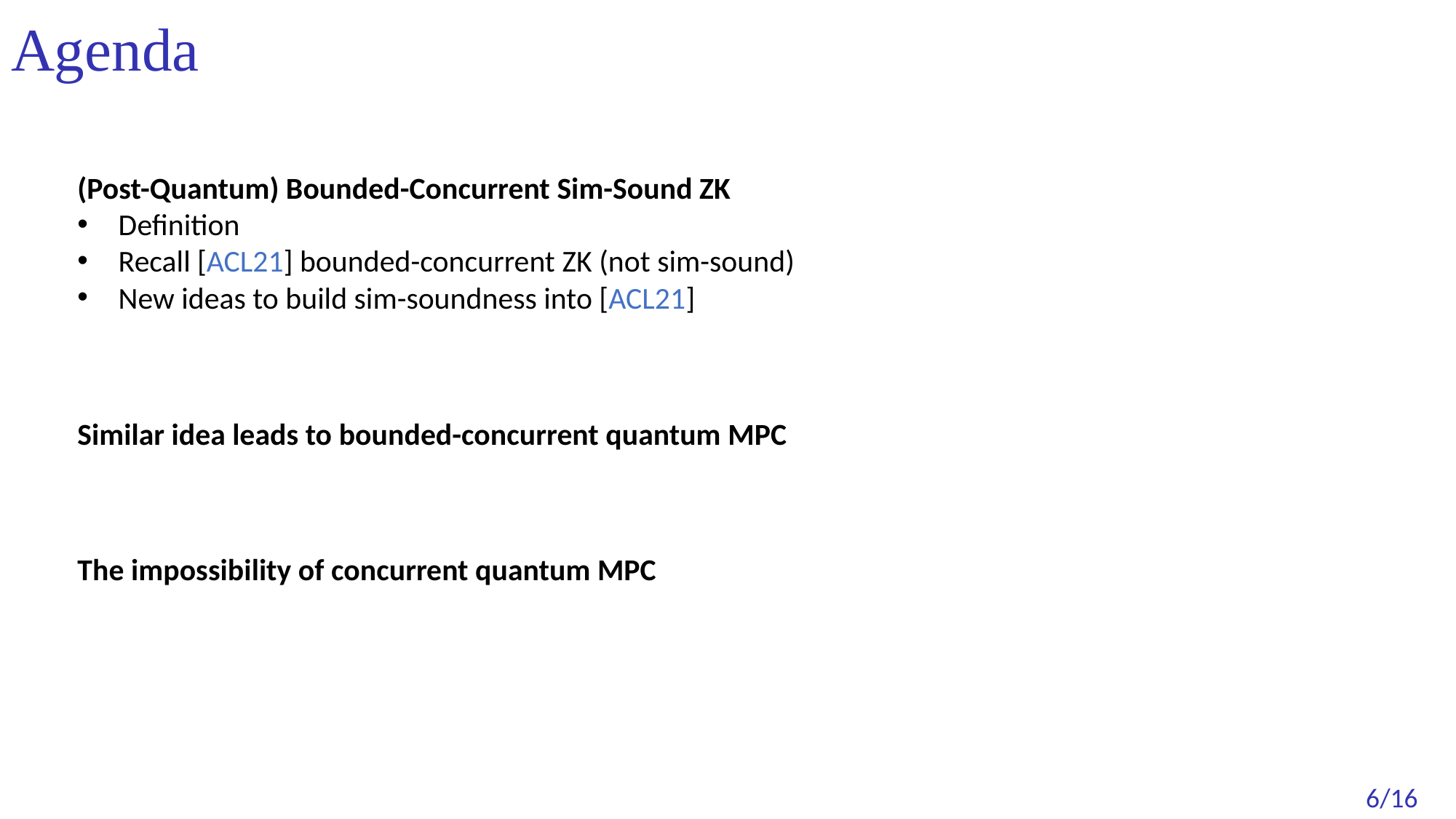

# Agenda
(Post-Quantum) Bounded-Concurrent Sim-Sound ZK
Definition
Recall [ACL21] bounded-concurrent ZK (not sim-sound)
New ideas to build sim-soundness into [ACL21]
Similar idea leads to bounded-concurrent quantum MPC
The impossibility of concurrent quantum MPC